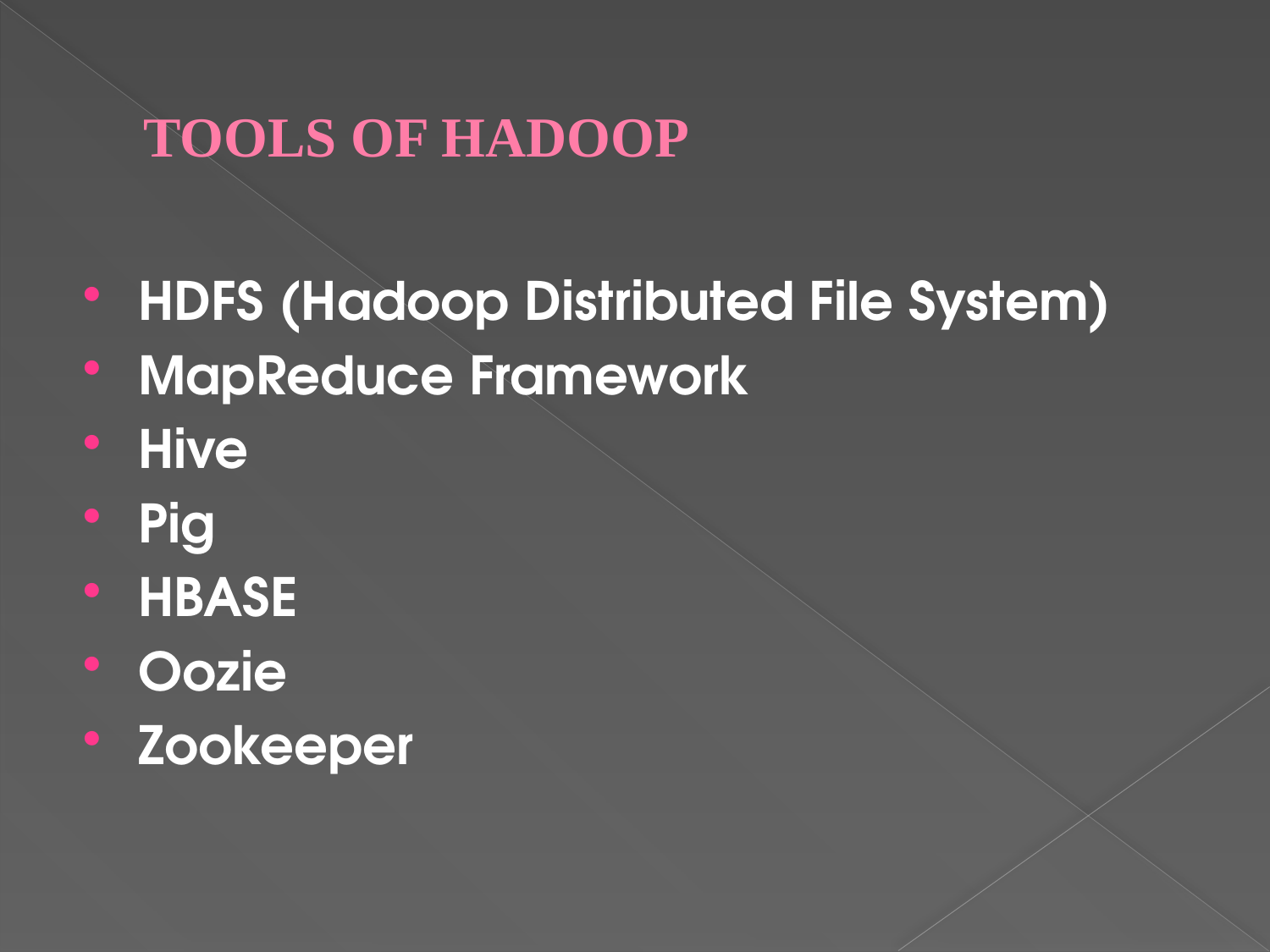

# TOOLS OF HADOOP
HDFS (Hadoop Distributed File System)
MapReduce Framework
Hive
Pig
HBASE
Oozie
Zookeeper